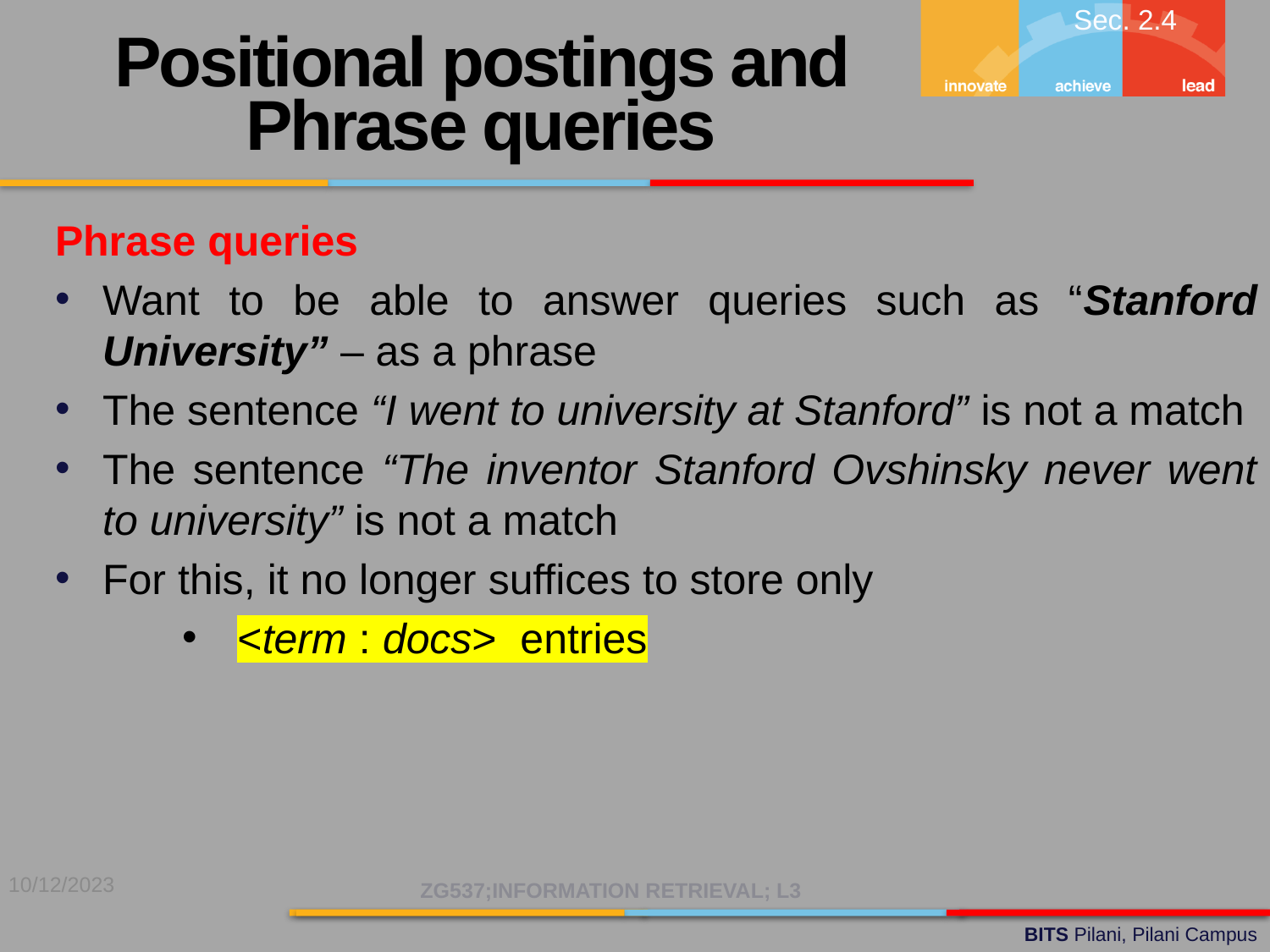

Sec. 2.4
Positional postings and Phrase queries
Phrase queries
Want to be able to answer queries such as “Stanford University” – as a phrase
The sentence “I went to university at Stanford” is not a match
The sentence “The inventor Stanford Ovshinsky never went to university” is not a match
For this, it no longer suffices to store only
  <term : docs>  entries

10/12/2023
ZG537;INFORMATION RETRIEVAL; L3